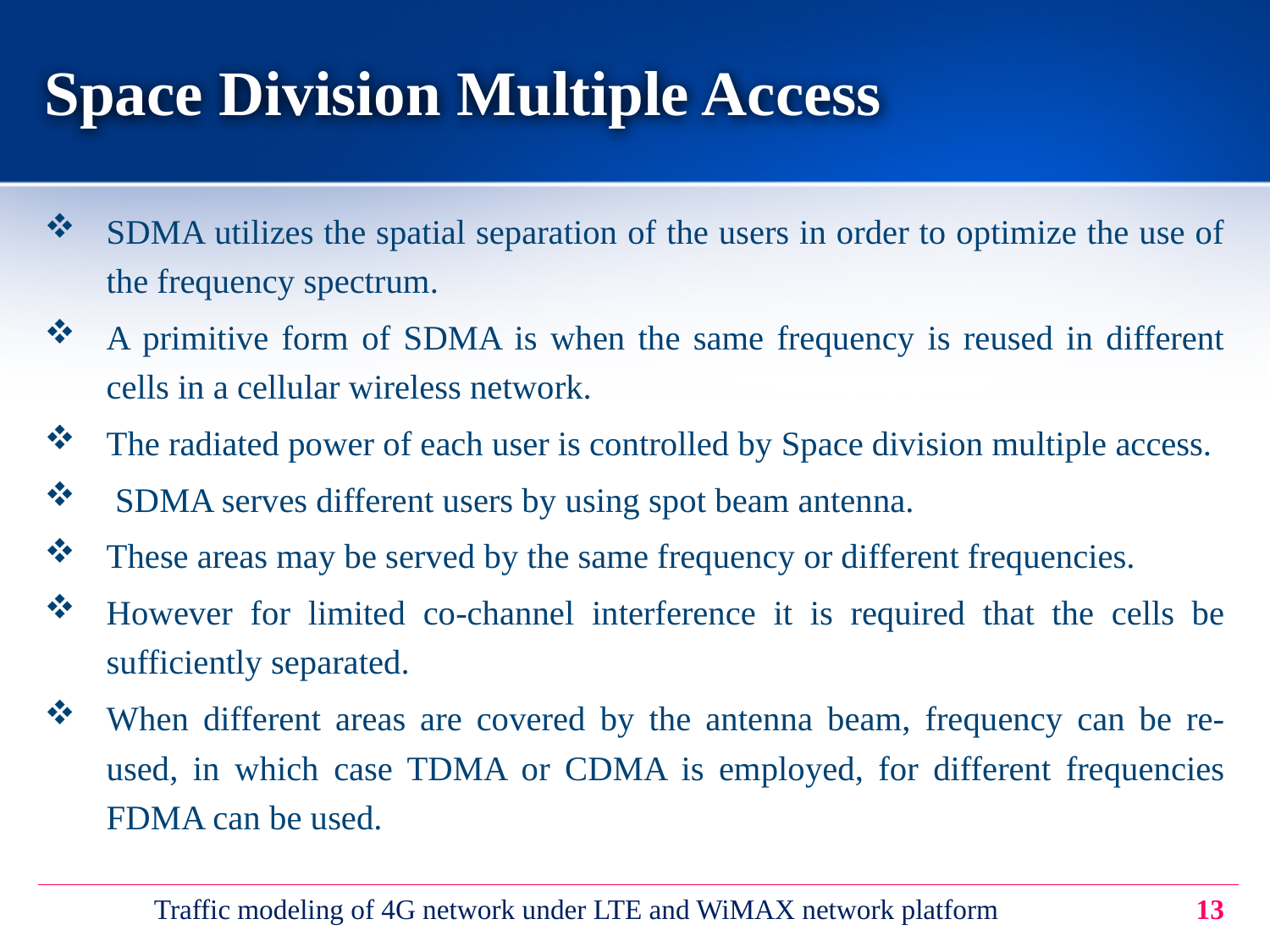

# Space Division Multiple Access
SDMA utilizes the spatial separation of the users in order to optimize the use of the frequency spectrum.
A primitive form of SDMA is when the same frequency is reused in different cells in a cellular wireless network.
The radiated power of each user is controlled by Space division multiple access.
 SDMA serves different users by using spot beam antenna.
These areas may be served by the same frequency or different frequencies.
However for limited co-channel interference it is required that the cells be sufficiently separated.
When different areas are covered by the antenna beam, frequency can be re-used, in which case TDMA or CDMA is employed, for different frequencies FDMA can be used.
Traffic modeling of 4G network under LTE and WiMAX network platform
13